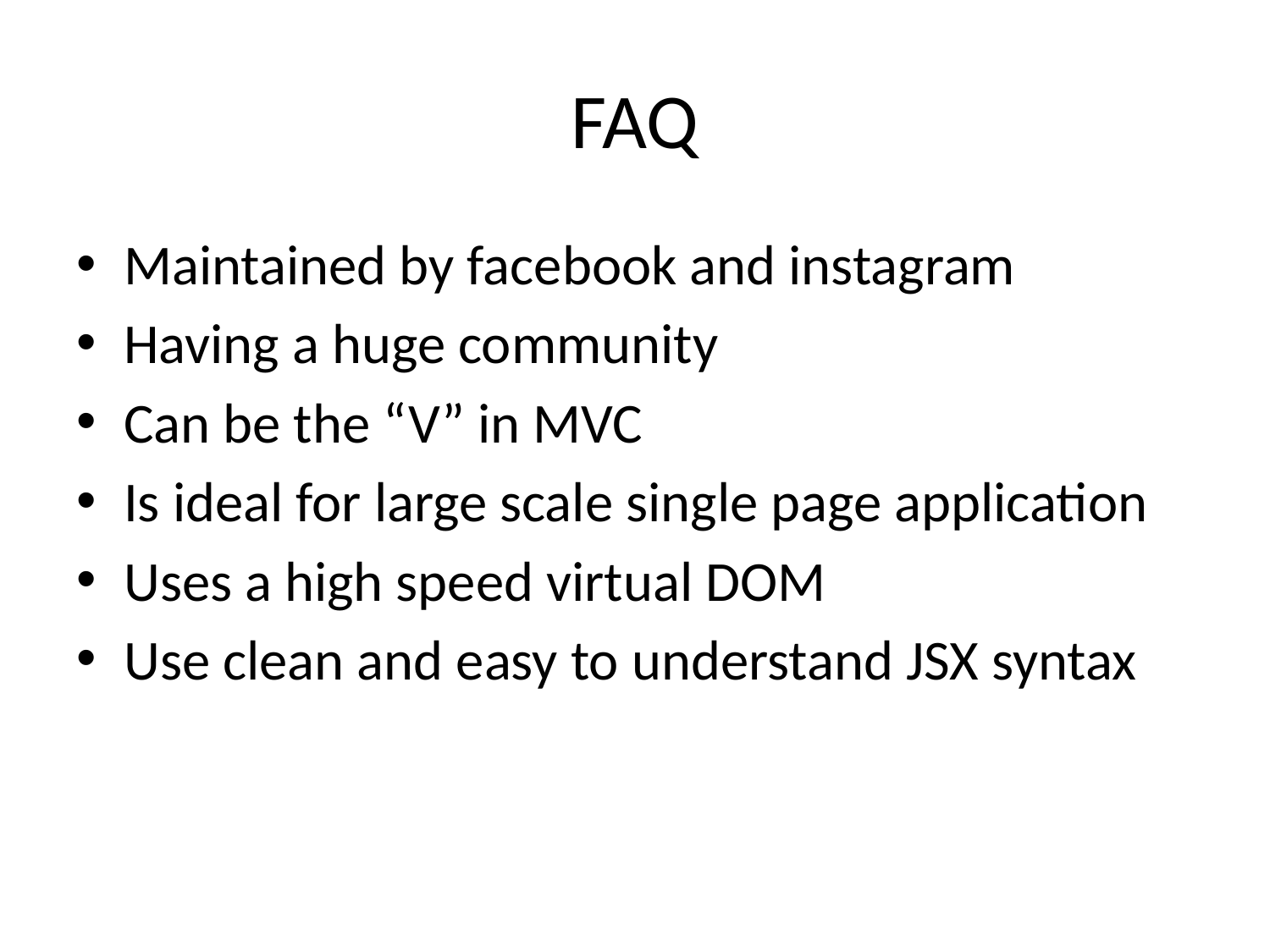

# FAQ
Maintained by facebook and instagram
Having a huge community
Can be the “V” in MVC
Is ideal for large scale single page application
Uses a high speed virtual DOM
Use clean and easy to understand JSX syntax